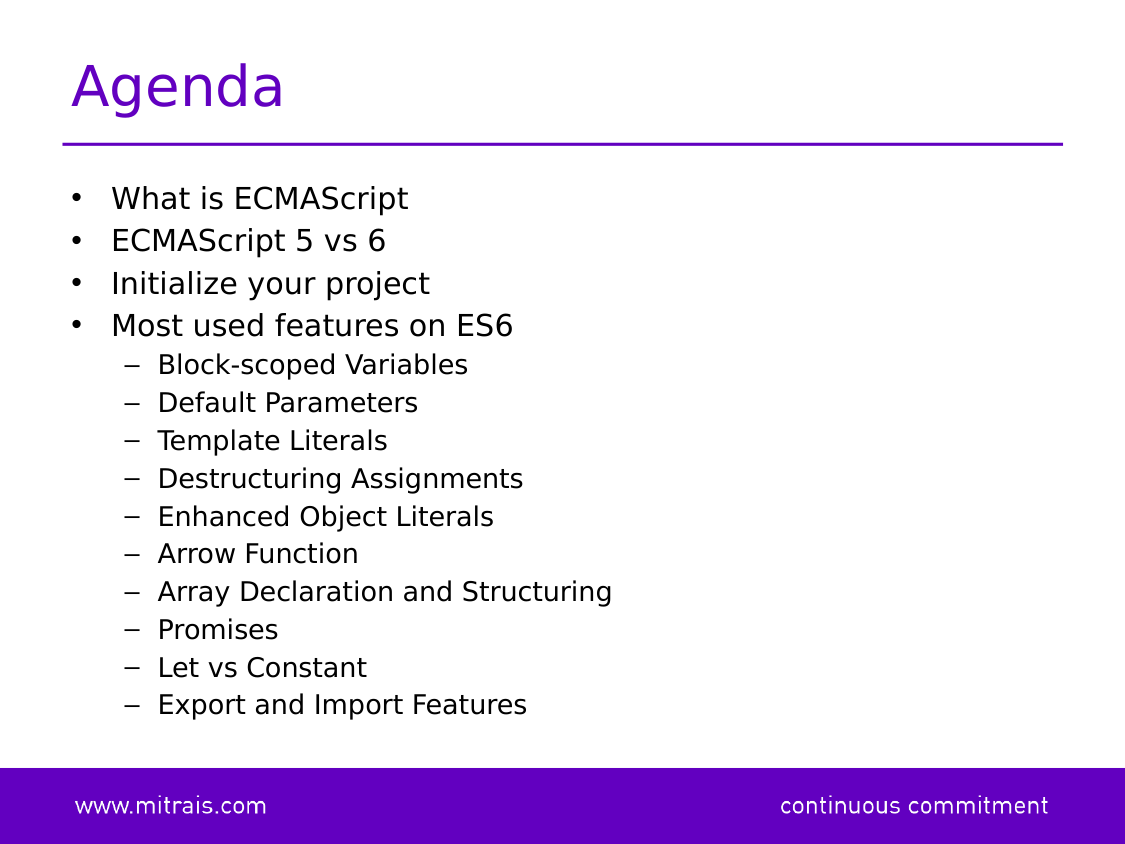

# Agenda
What is ECMAScript
ECMAScript 5 vs 6
Initialize your project
Most used features on ES6
Block-scoped Variables
Default Parameters
Template Literals
Destructuring Assignments
Enhanced Object Literals
Arrow Function
Array Declaration and Structuring
Promises
Let vs Constant
Export and Import Features